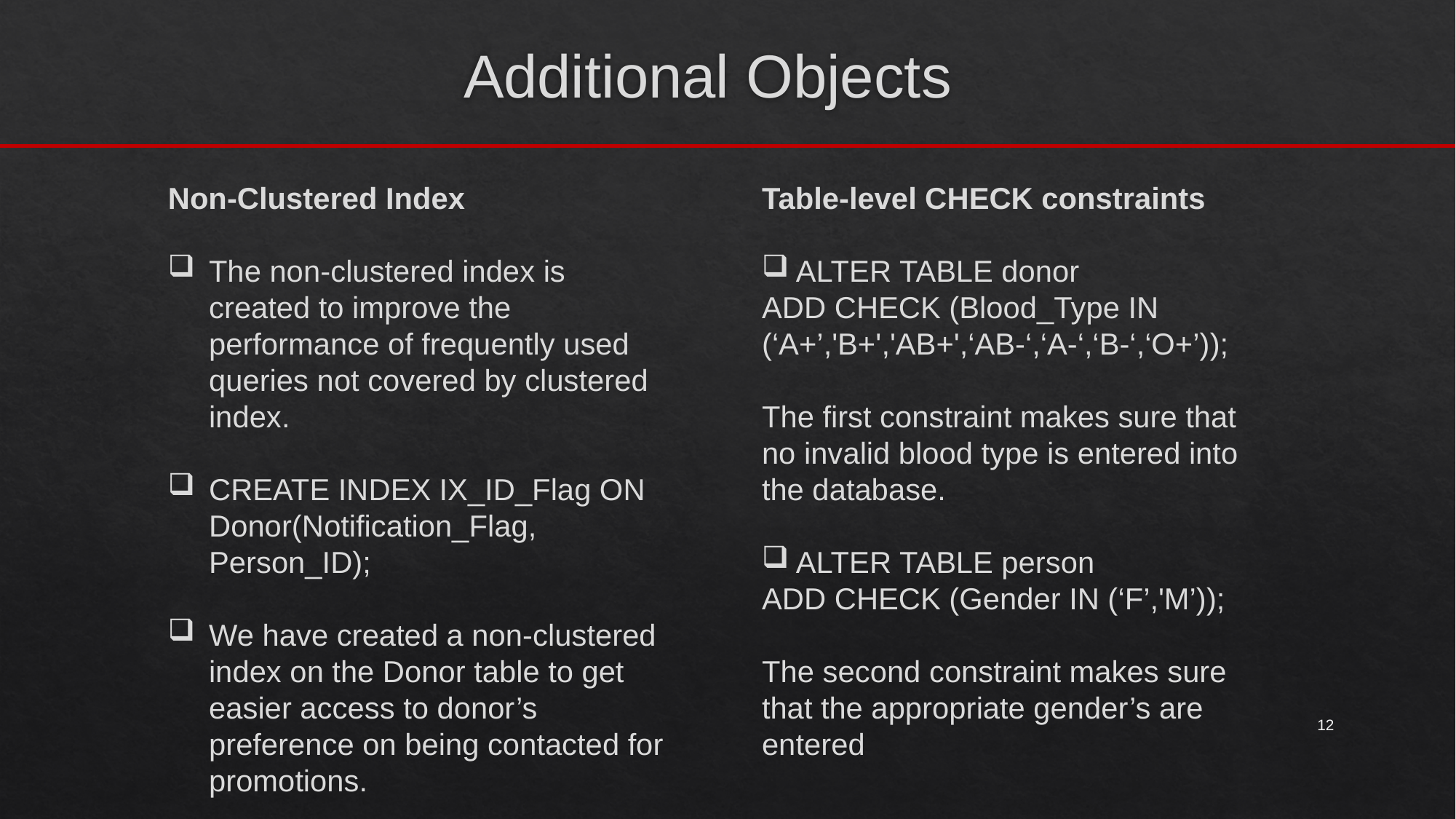

# Additional Objects
Non-Clustered Index

The non-clustered index is created to improve the performance of frequently used queries not covered by clustered index.

CREATE INDEX IX_ID_Flag ON Donor(Notification_Flag, Person_ID);

We have created a non-clustered index on the Donor table to get easier access to donor’s preference on being contacted for promotions.

Table-level CHECK constraints

ALTER TABLE donor
ADD CHECK (Blood_Type IN (‘A+’,'B+','AB+',‘AB-‘,‘A-‘,‘B-‘,‘O+’));
The first constraint makes sure that no invalid blood type is entered into the database.

ALTER TABLE person
ADD CHECK (Gender IN (‘F’,'M’));

The second constraint makes sure that the appropriate gender’s are entered

12